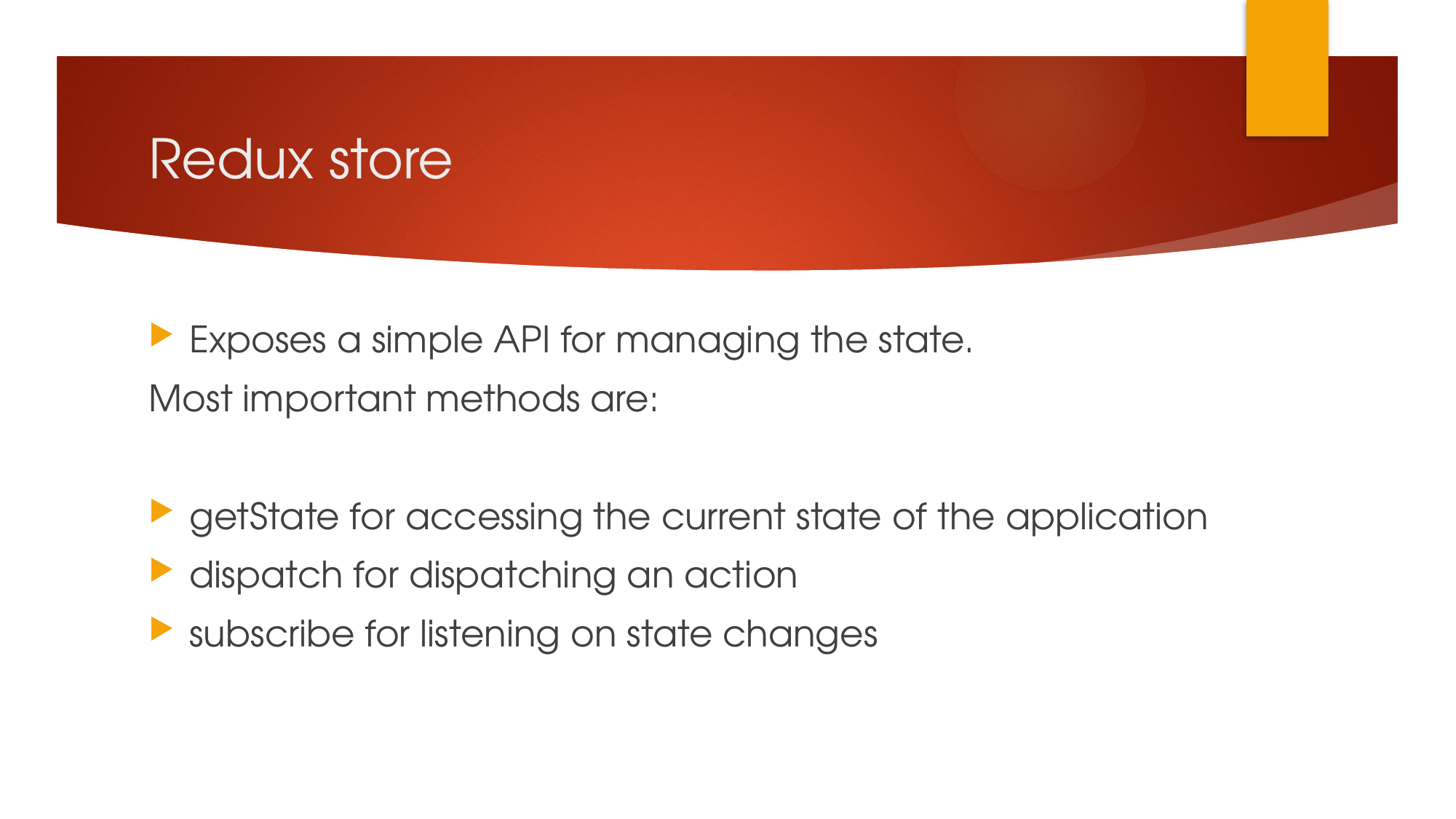

# Redux store
Exposes a simple API for managing the state.
Most important methods are:

getState for accessing the current state of the application
dispatch for dispatching an action
subscribe for listening on state changes